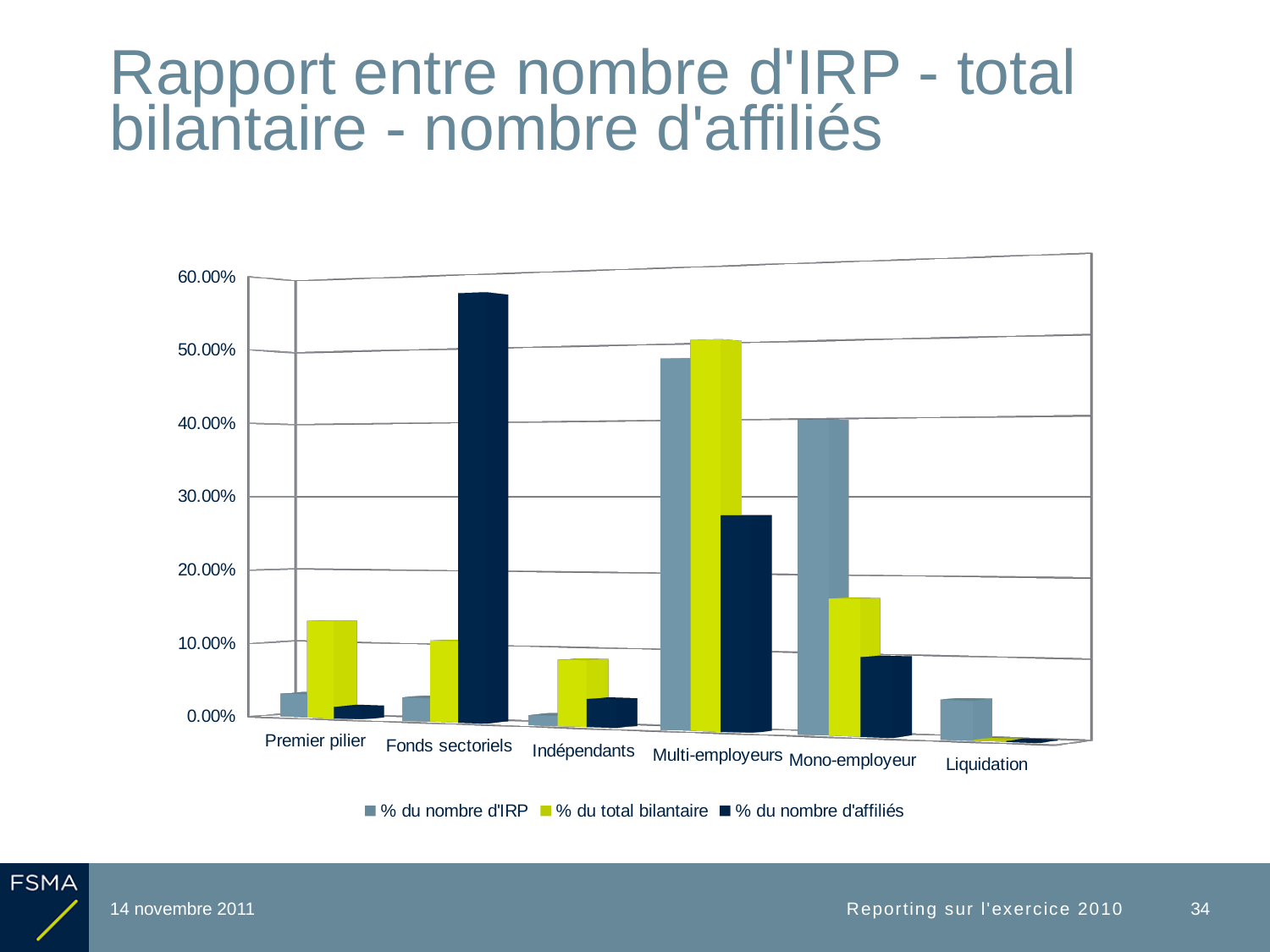

# Rapport entre nombre d'IRP - total bilantaire - nombre d'affiliés

[unsupported chart]

14 novembre 2011
Reporting sur l'exercice 2010
34